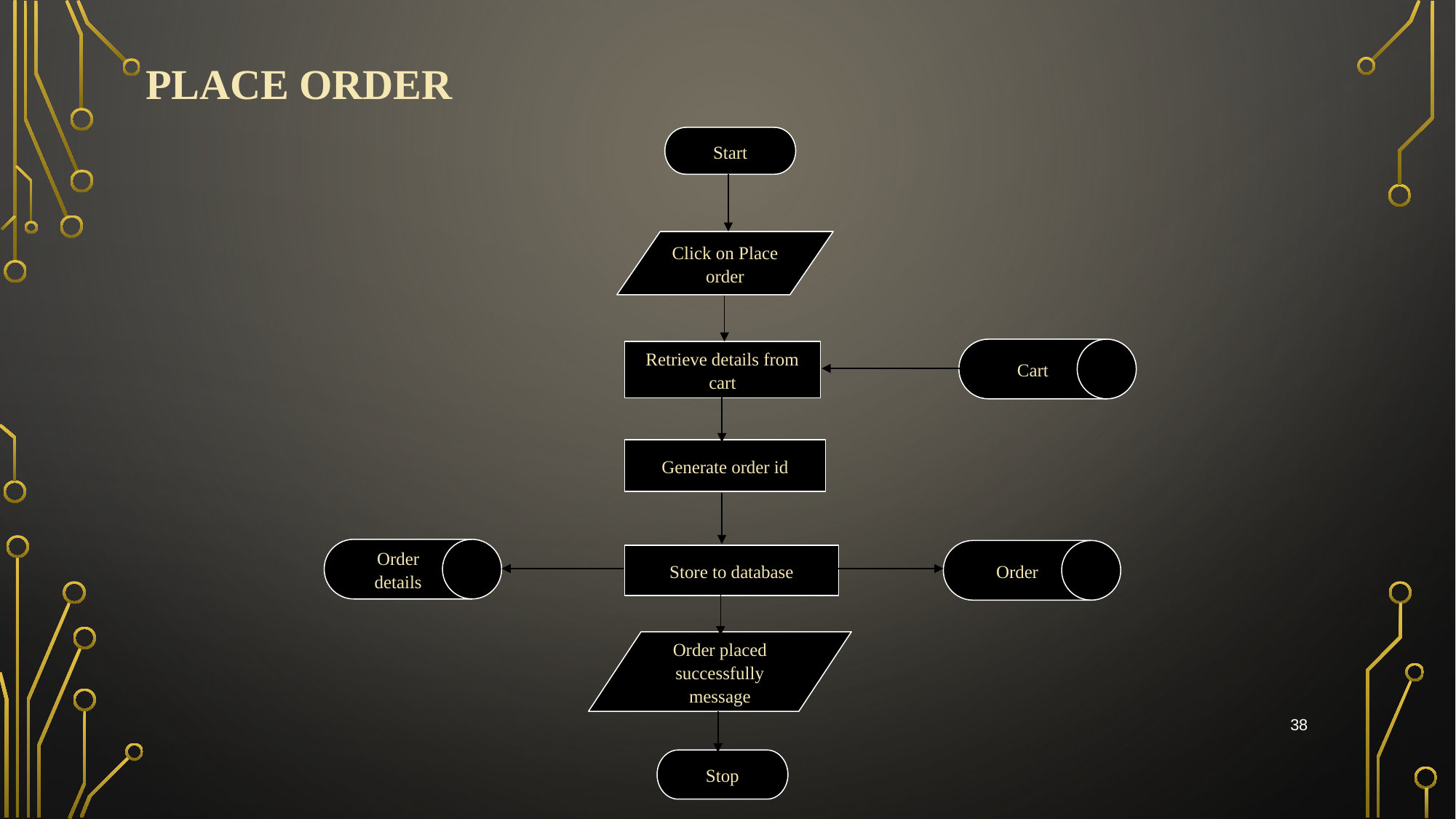

# Place order
Start
Click on Place order
Cart
Retrieve details from cart
Generate order id
Order details
Order
Store to database
Order placed successfully message
Stop
38